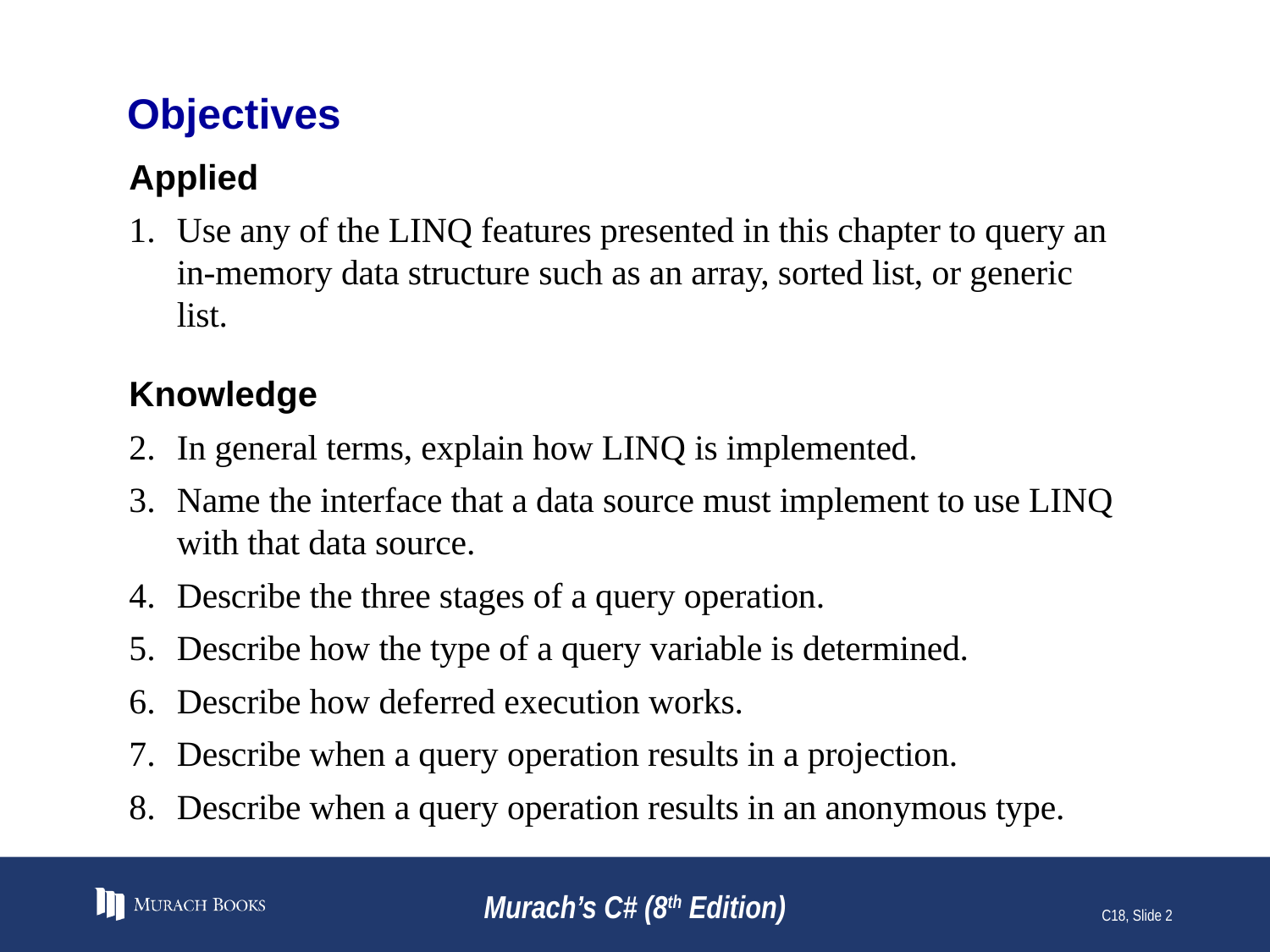

# Objectives
Applied
Use any of the LINQ features presented in this chapter to query an in-memory data structure such as an array, sorted list, or generic list.
Knowledge
In general terms, explain how LINQ is implemented.
Name the interface that a data source must implement to use LINQ with that data source.
Describe the three stages of a query operation.
Describe how the type of a query variable is determined.
Describe how deferred execution works.
Describe when a query operation results in a projection.
Describe when a query operation results in an anonymous type.

Murach’s C# (8th Edition)

C18, Slide 2